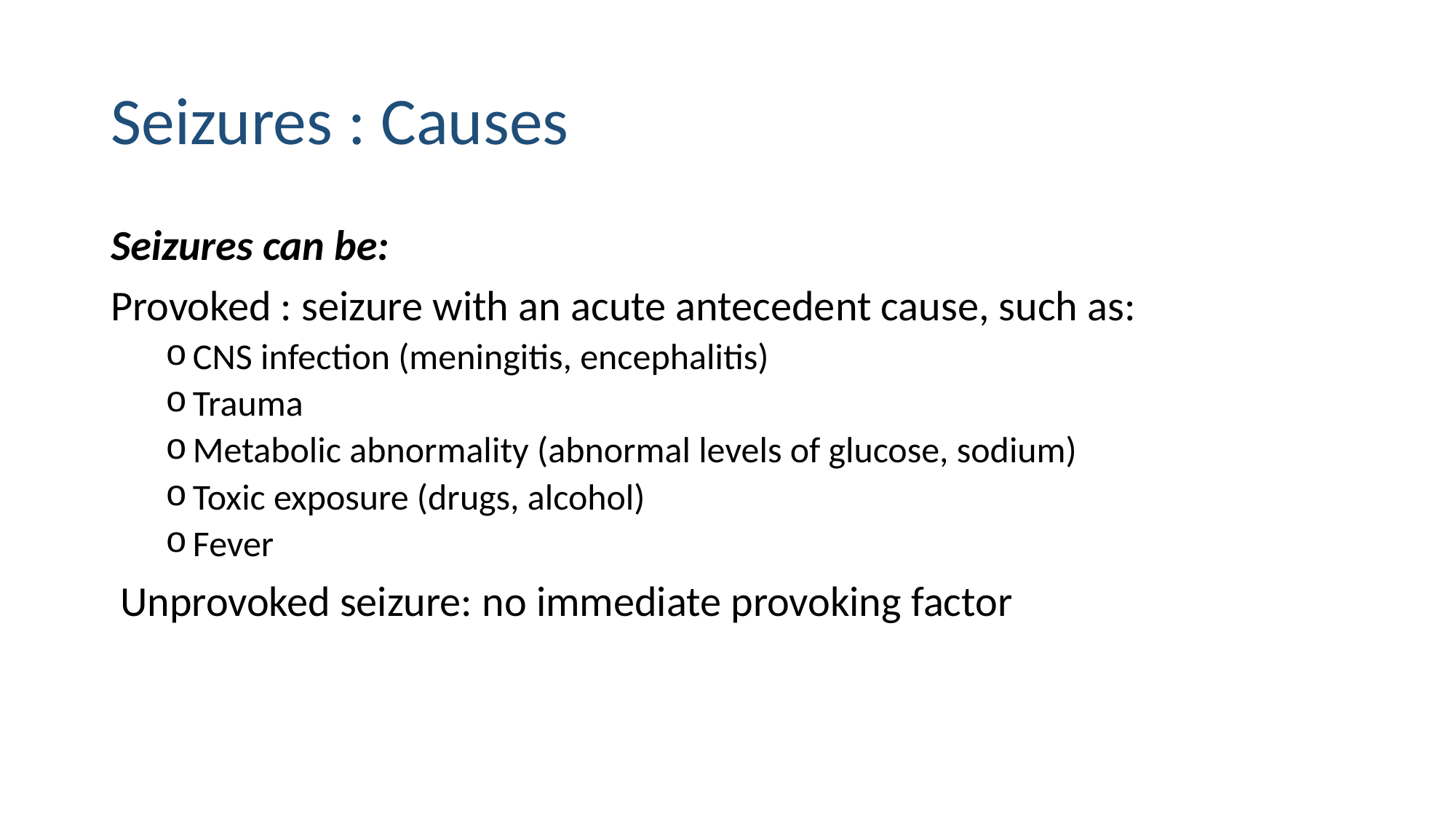

# Seizures : Causes
Seizures can be:
Provoked : seizure with an acute antecedent cause, such as:
CNS infection (meningitis, encephalitis)
Trauma
Metabolic abnormality (abnormal levels of glucose, sodium)
Toxic exposure (drugs, alcohol)
Fever
 Unprovoked seizure: no immediate provoking factor